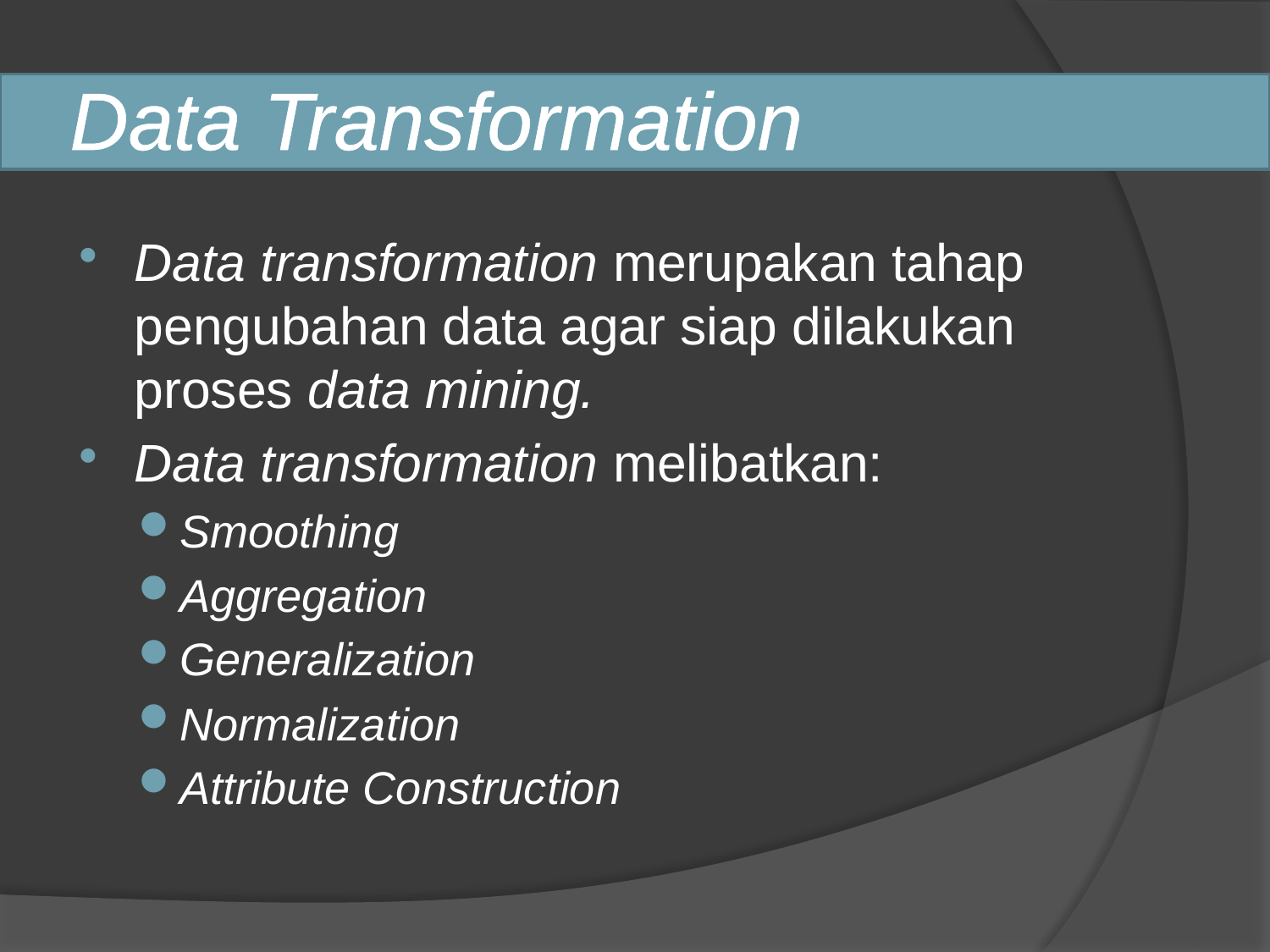

# Data Transformation

Data transformation merupakan tahap pengubahan data agar siap dilakukan proses data mining.
Data transformation melibatkan:
Smoothing
Aggregation
Generalization
Normalization
Attribute Construction